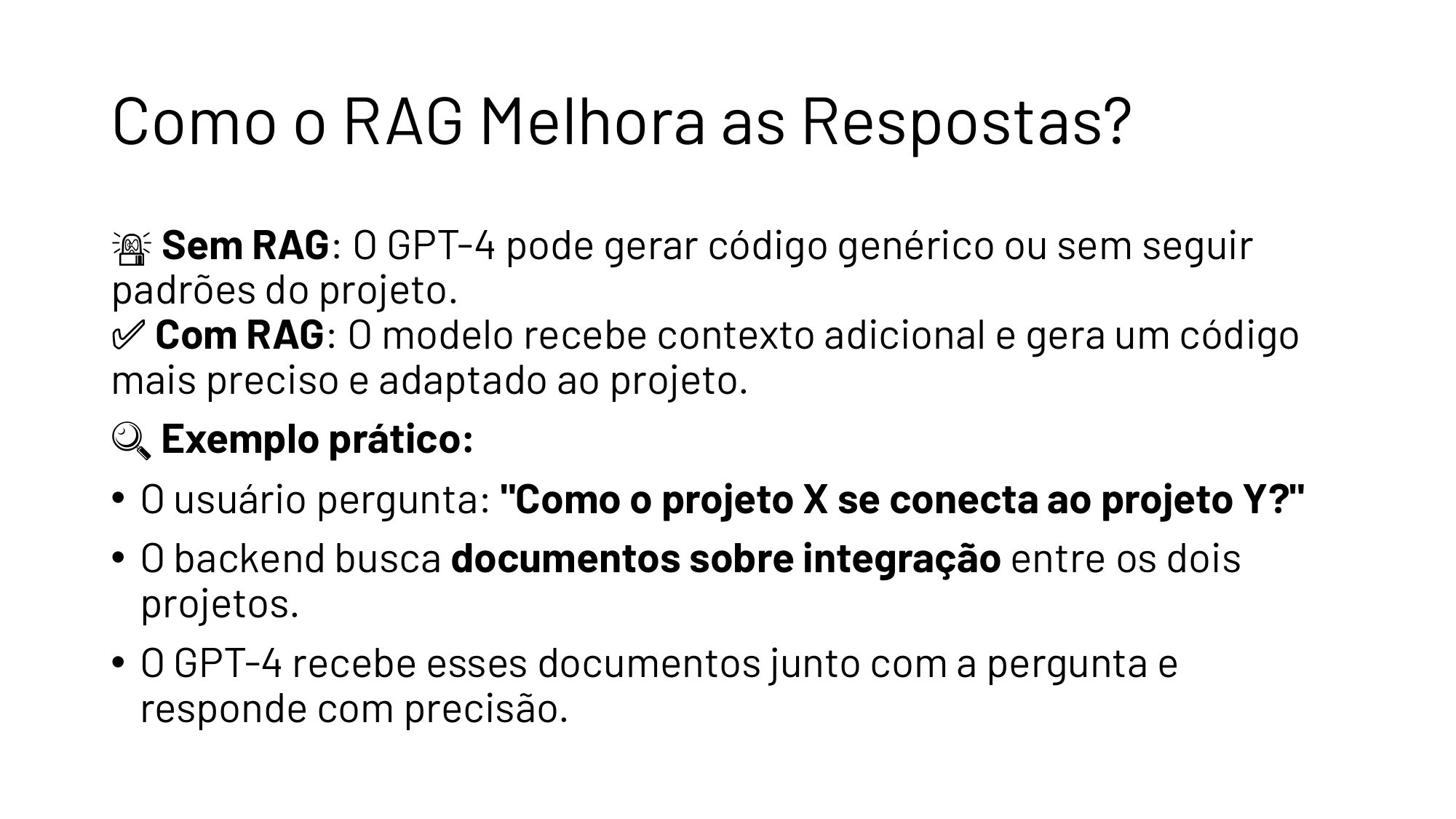

# Como o RAG Melhora as Respostas?
🚨 Sem RAG: O GPT-4 pode gerar código genérico ou sem seguir padrões do projeto.
✅ Com RAG: O modelo recebe contexto adicional e gera um código mais preciso e adaptado ao projeto.
🔍 Exemplo prático:
O usuário pergunta: "Como o projeto X se conecta ao projeto Y?"
O backend busca documentos sobre integração entre os dois projetos.
O GPT-4 recebe esses documentos junto com a pergunta e responde com precisão.